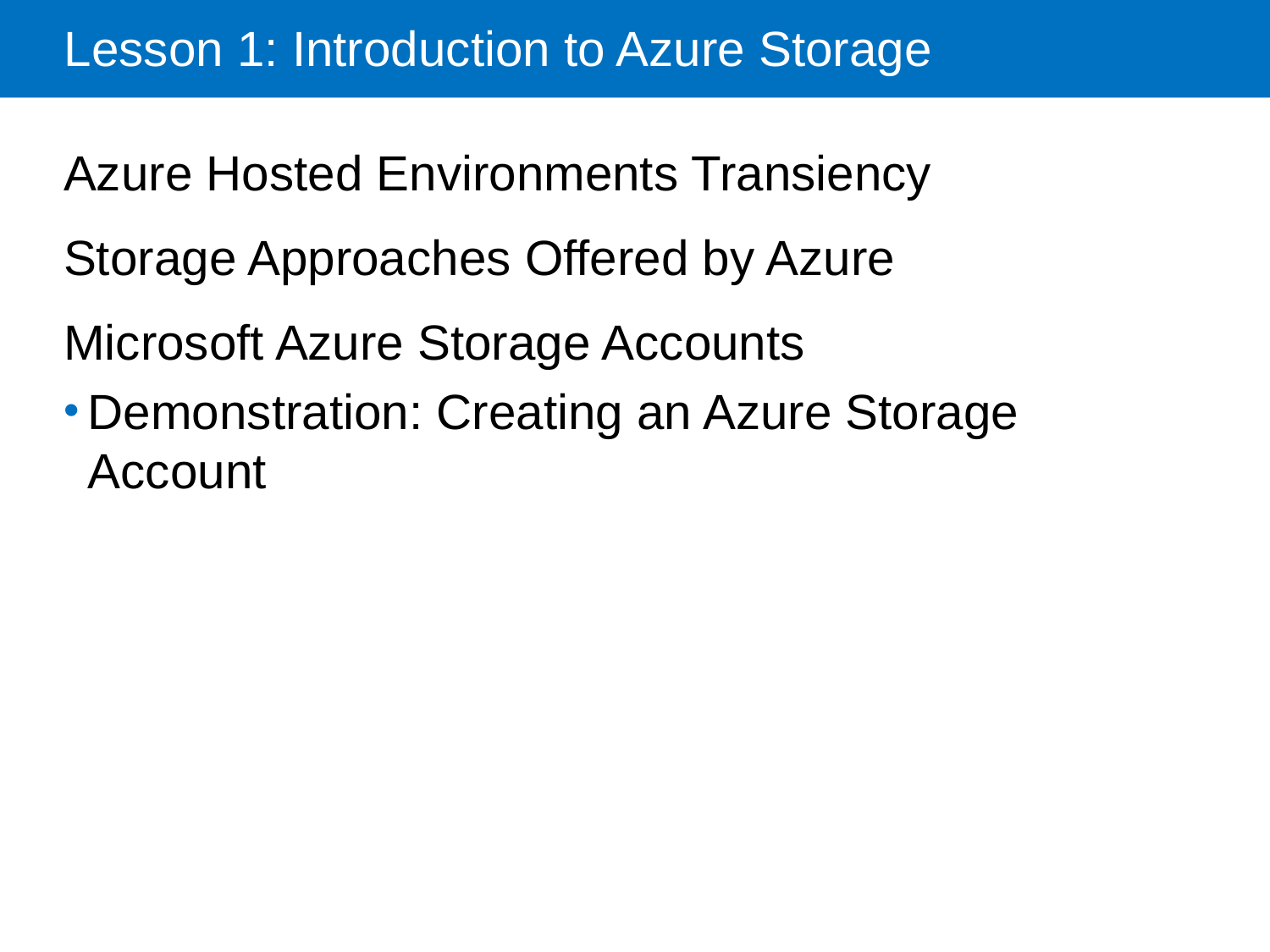

# Lesson 1: Introduction to Azure Storage
Azure Hosted Environments Transiency
Storage Approaches Offered by Azure
Microsoft Azure Storage Accounts
Demonstration: Creating an Azure Storage Account